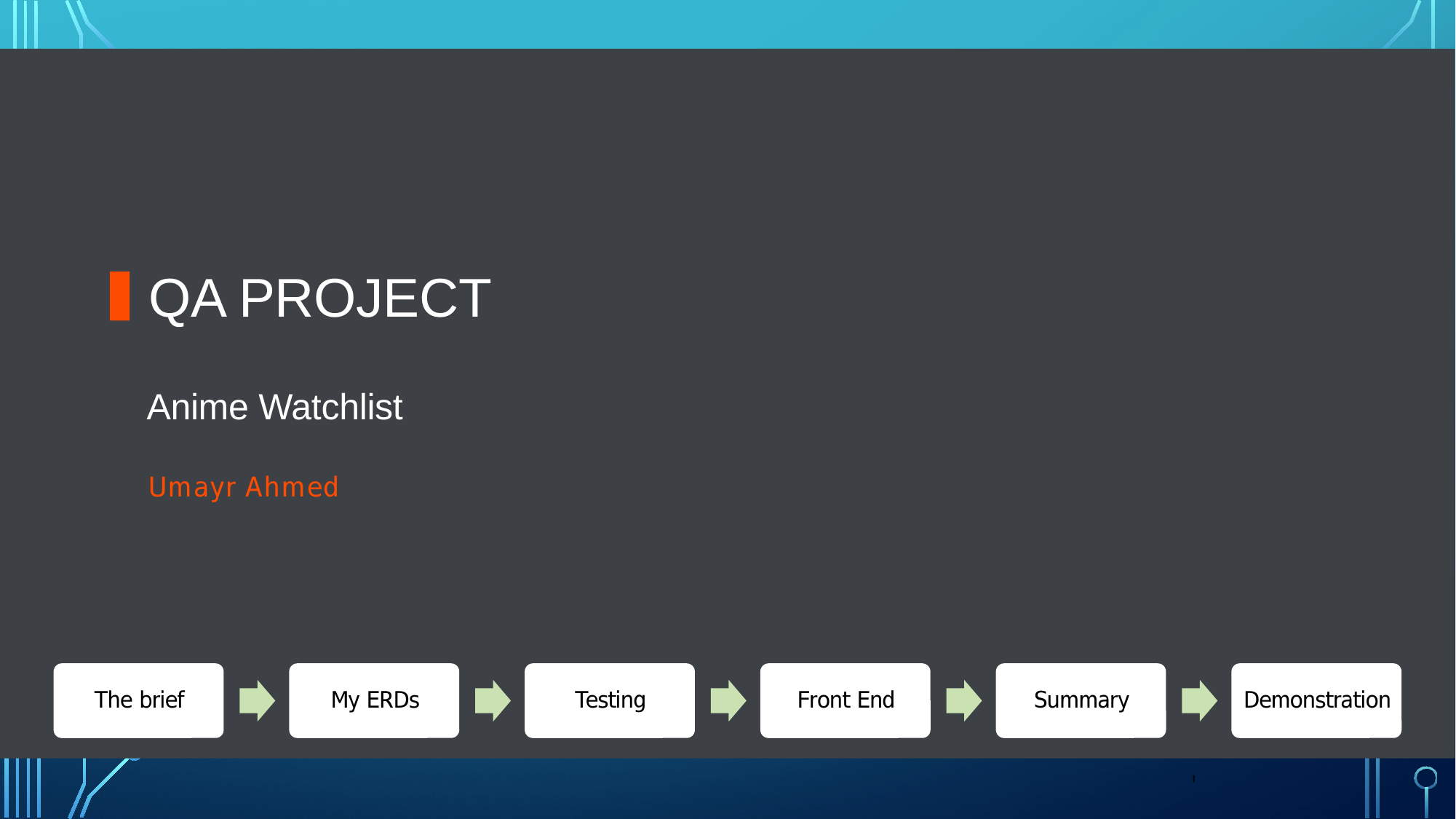

# QA Project

Anime Watchlist

Umayr Ahmed
The brief

My ERDs

Testing

Front End

Summary

Demonstration